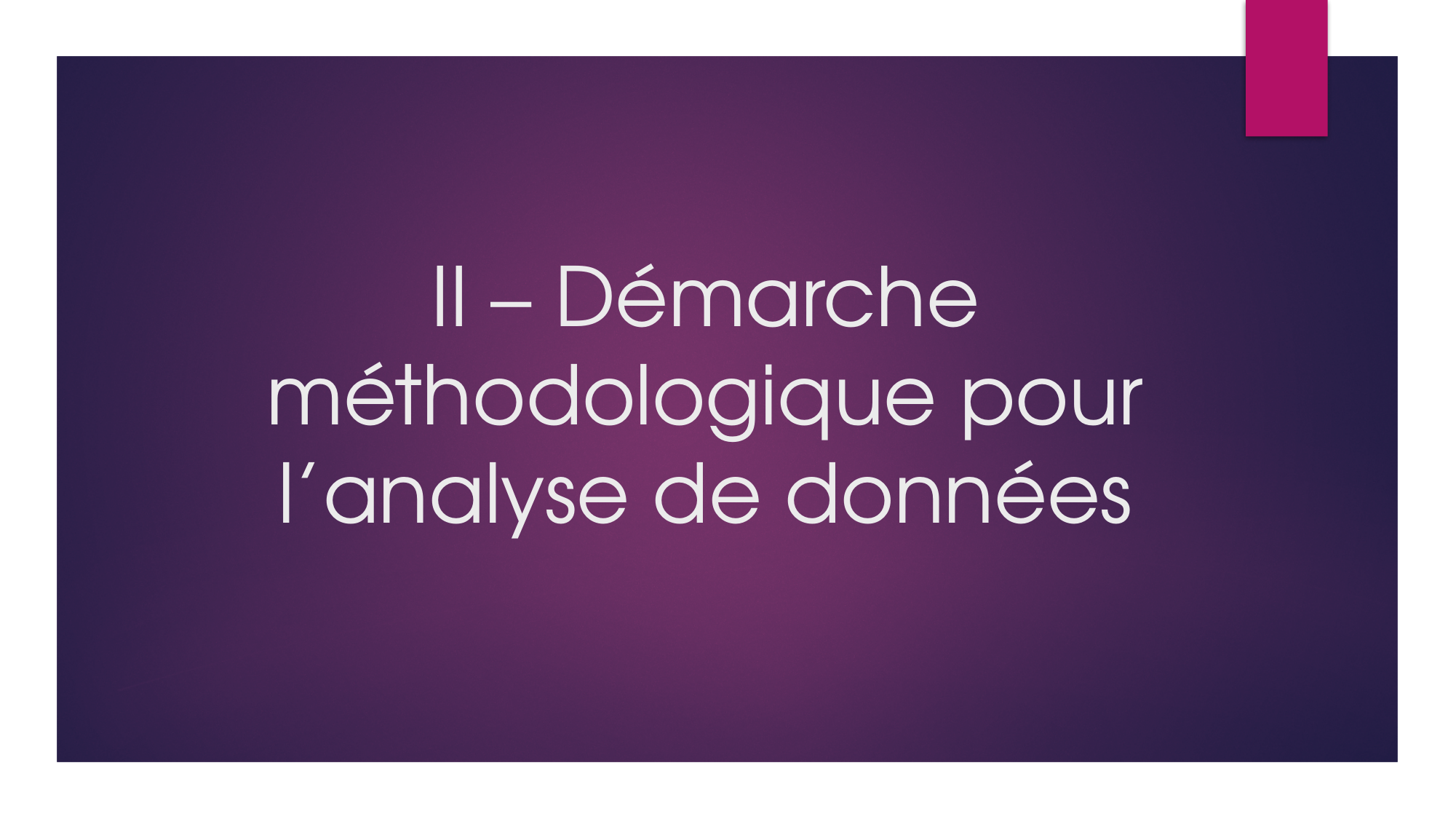

# II – Démarche méthodologique pour l’analyse de données